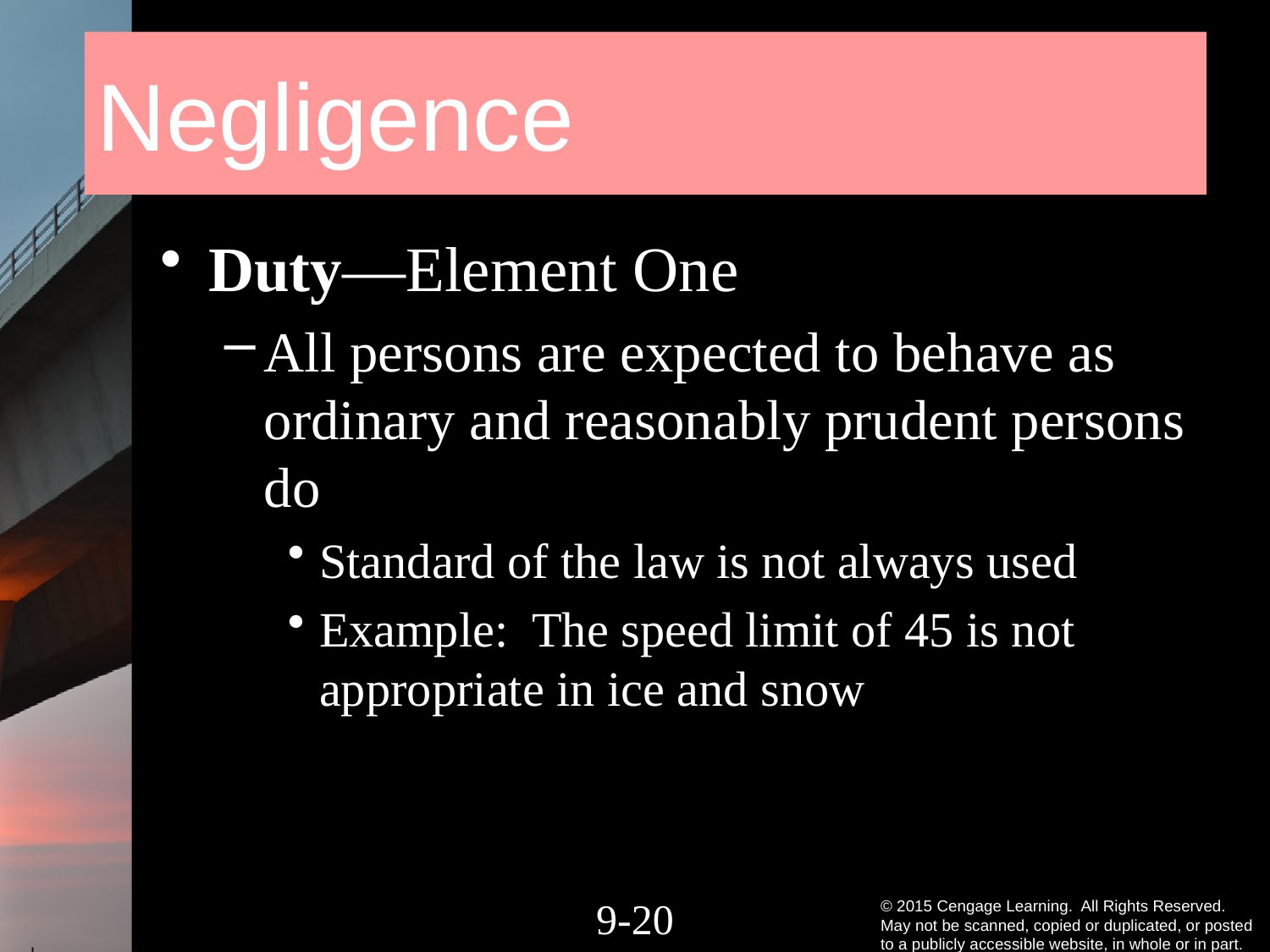

# Negligence
Duty—Element One
All persons are expected to behave as ordinary and reasonably prudent persons do
Standard of the law is not always used
Example:  The speed limit of 45 is not appropriate in ice and snow
9-20